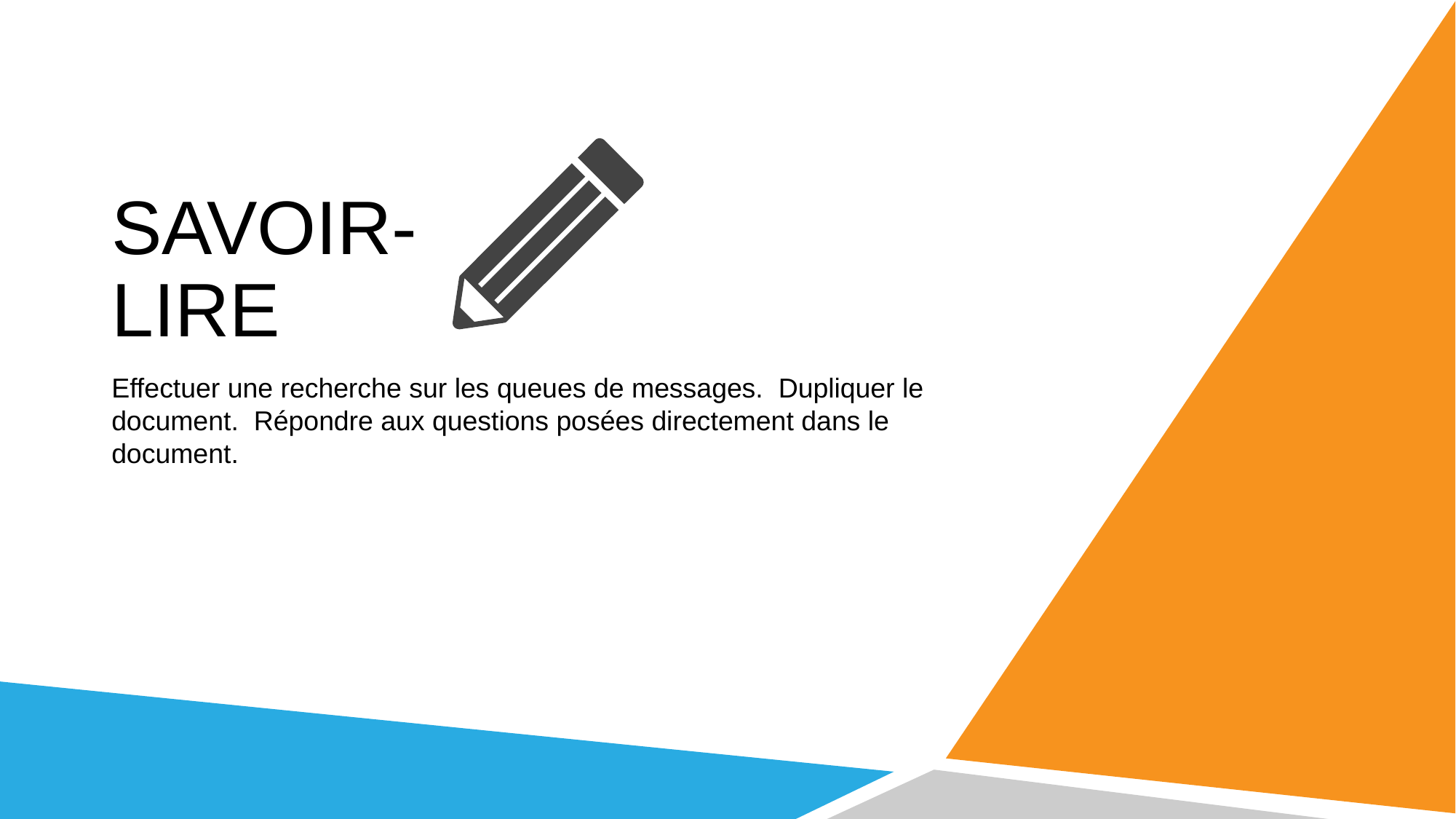

SAVOIR-LIRE
Effectuer une recherche sur les queues de messages.  Dupliquer le document.  Répondre aux questions posées directement dans le document.